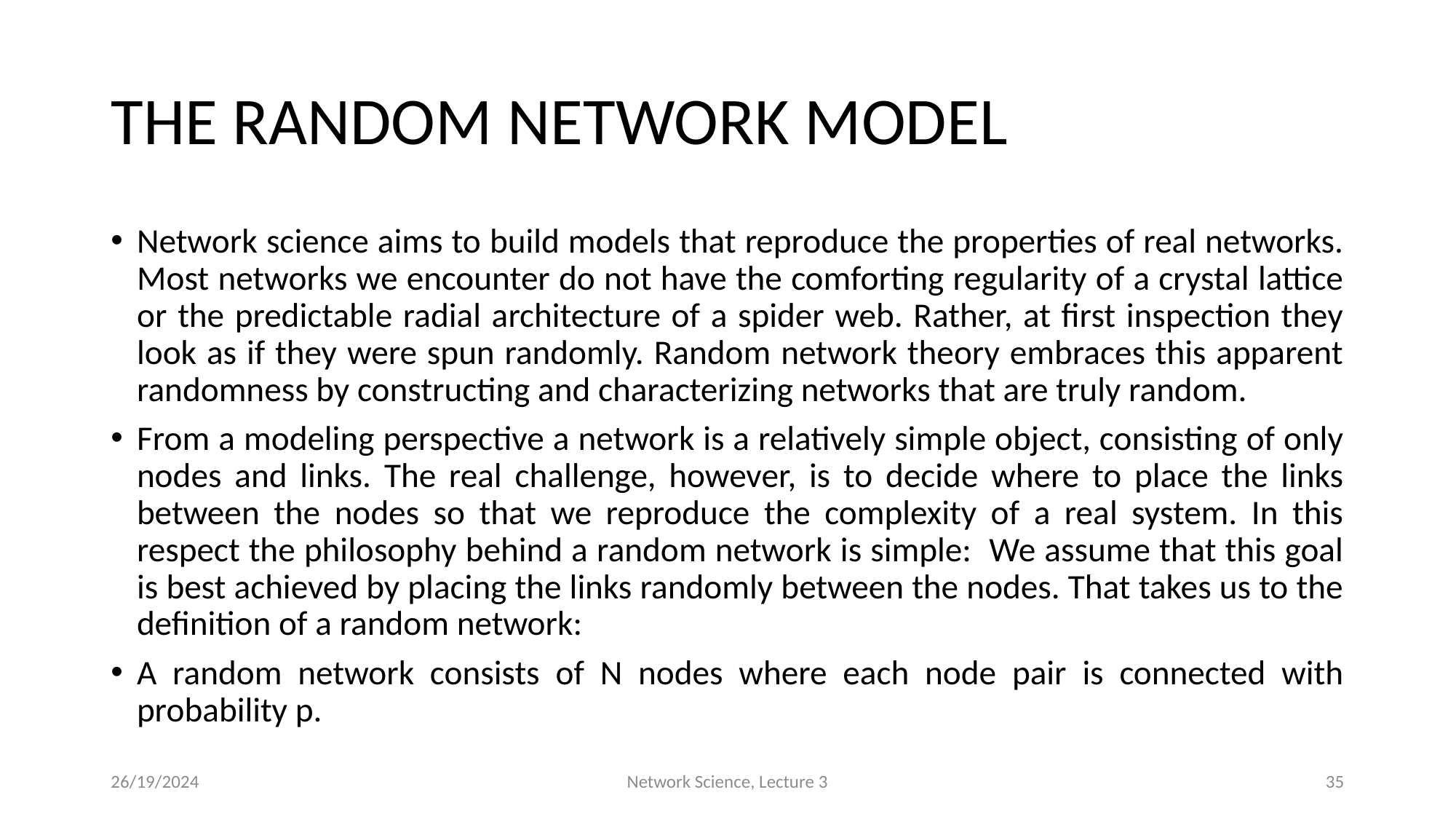

# THE RANDOM NETWORK MODEL
Network science aims to build models that reproduce the properties of real networks. Most networks we encounter do not have the comforting regularity of a crystal lattice or the predictable radial architecture of a spider web. Rather, at first inspection they look as if they were spun randomly. Random network theory embraces this apparent randomness by constructing and characterizing networks that are truly random.
From a modeling perspective a network is a relatively simple object, consisting of only nodes and links. The real challenge, however, is to decide where to place the links between the nodes so that we reproduce the complexity of a real system. In this respect the philosophy behind a random network is simple:  We assume that this goal is best achieved by placing the links randomly between the nodes. That takes us to the definition of a random network:
A random network consists of N nodes where each node pair is connected with probability p.
26/19/2024
Network Science, Lecture 3
35